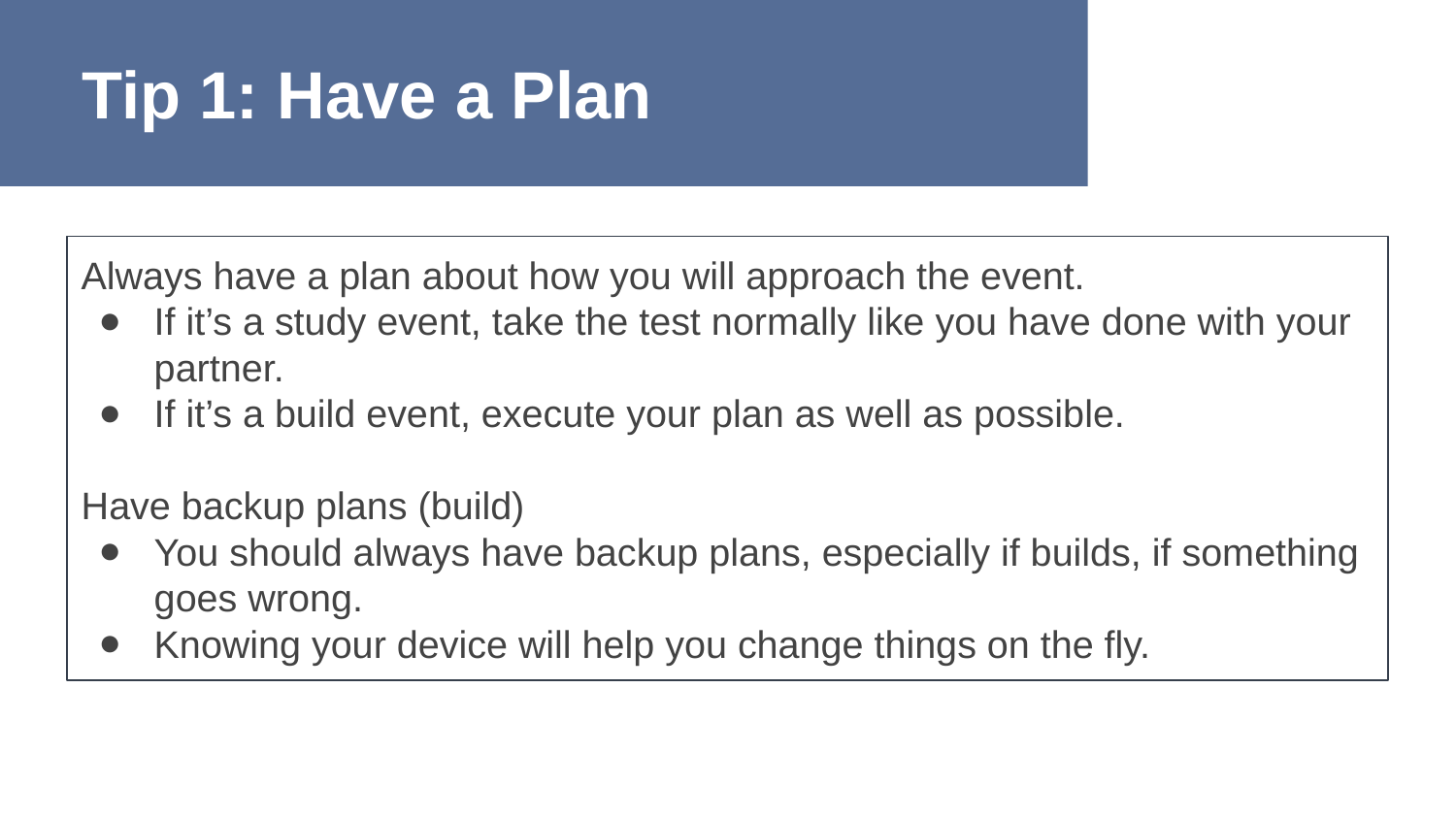

Tip 1: Have a Plan
Always have a plan about how you will approach the event.
If it’s a study event, take the test normally like you have done with your partner.
If it’s a build event, execute your plan as well as possible.

Have backup plans (build)
You should always have backup plans, especially if builds, if something goes wrong.
Knowing your device will help you change things on the fly.